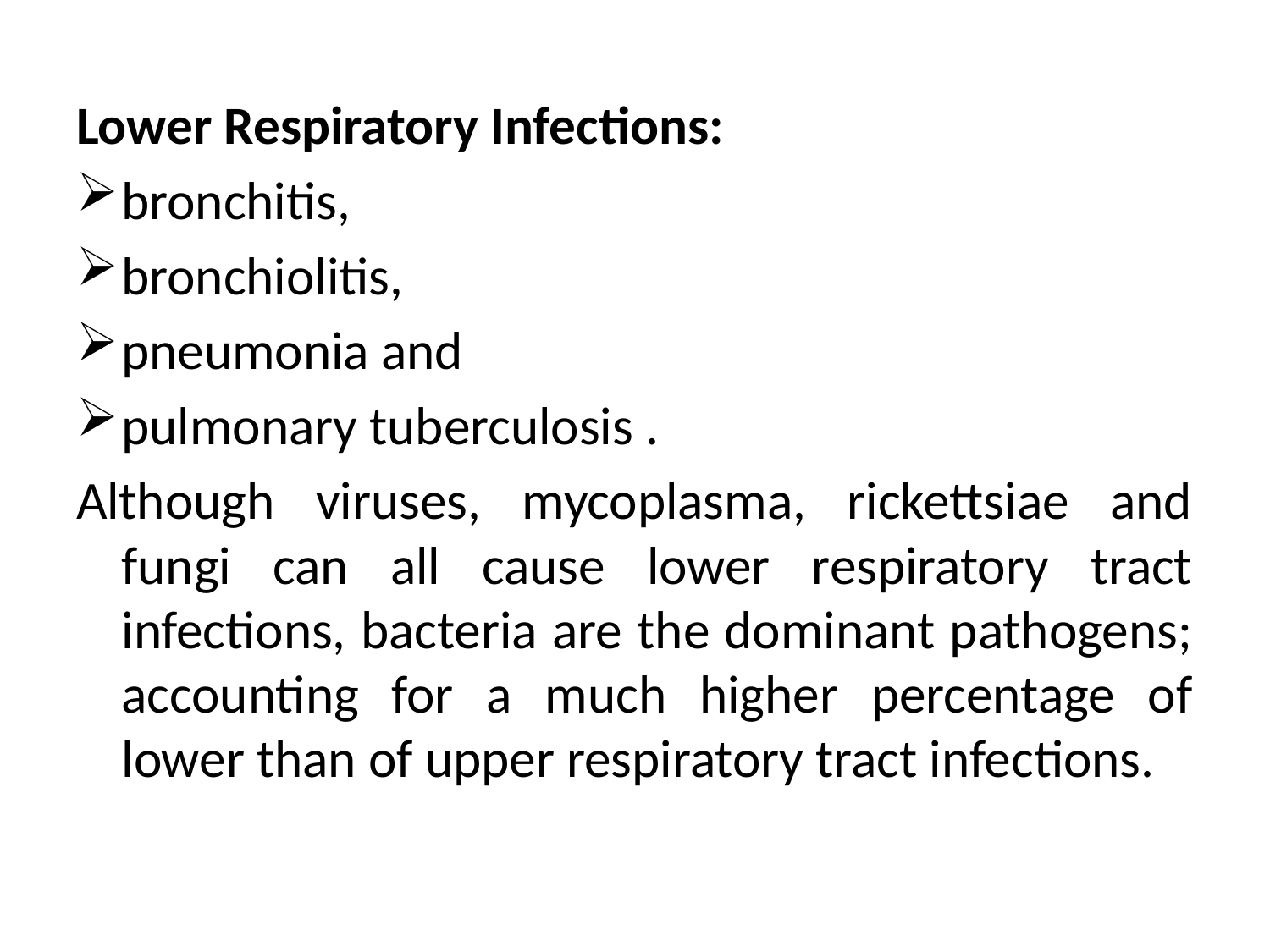

Lower Respiratory Infections:
bronchitis,
bronchiolitis,
pneumonia and
pulmonary tuberculosis .
Although viruses, mycoplasma, rickettsiae and fungi can all cause lower respiratory tract infections, bacteria are the dominant pathogens; accounting for a much higher percentage of lower than of upper respiratory tract infections.